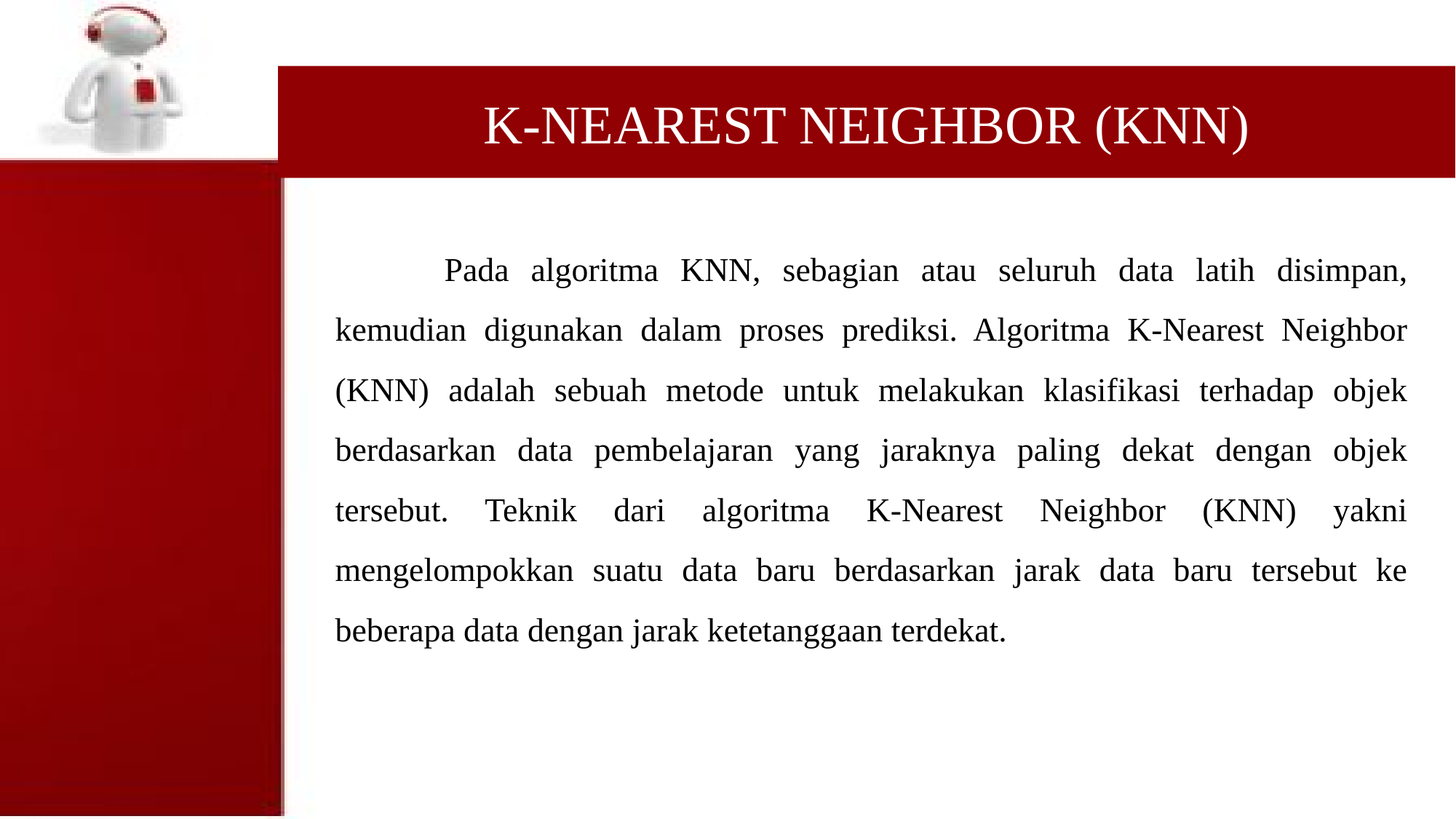

K-NEAREST NEIGHBOR (KNN)
	Pada algoritma KNN, sebagian atau seluruh data latih disimpan, kemudian digunakan dalam proses prediksi. Algoritma K-Nearest Neighbor (KNN) adalah sebuah metode untuk melakukan klasifikasi terhadap objek berdasarkan data pembelajaran yang jaraknya paling dekat dengan objek tersebut. Teknik dari algoritma K-Nearest Neighbor (KNN) yakni mengelompokkan suatu data baru berdasarkan jarak data baru tersebut ke beberapa data dengan jarak ketetanggaan terdekat.